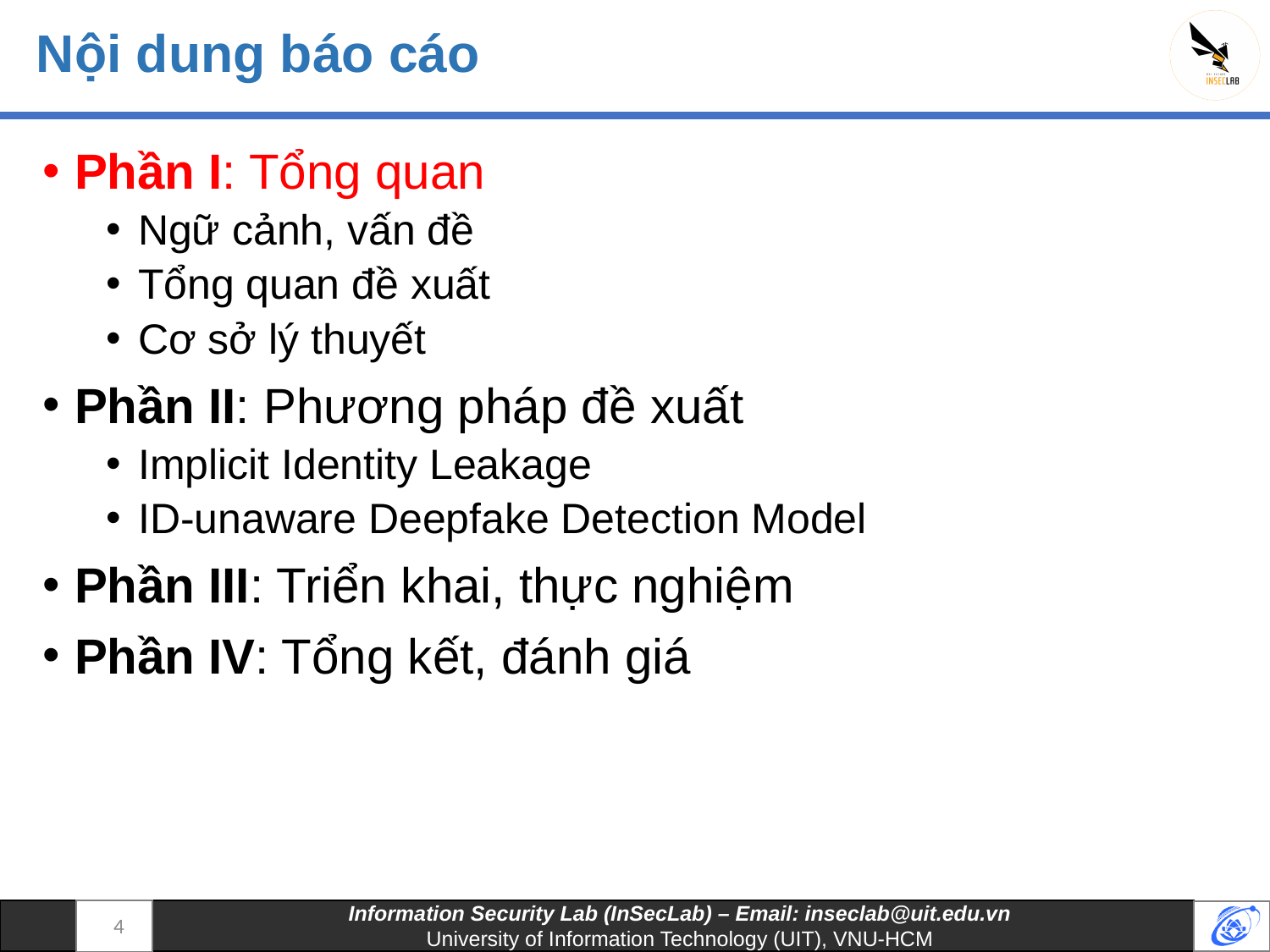

# Nội dung báo cáo
Phần I: Tổng quan
Ngữ cảnh, vấn đề
Tổng quan đề xuất
Cơ sở lý thuyết
Phần II: Phương pháp đề xuất
Implicit Identity Leakage
ID-unaware Deepfake Detection Model
Phần III: Triển khai, thực nghiệm
Phần IV: Tổng kết, đánh giá
4